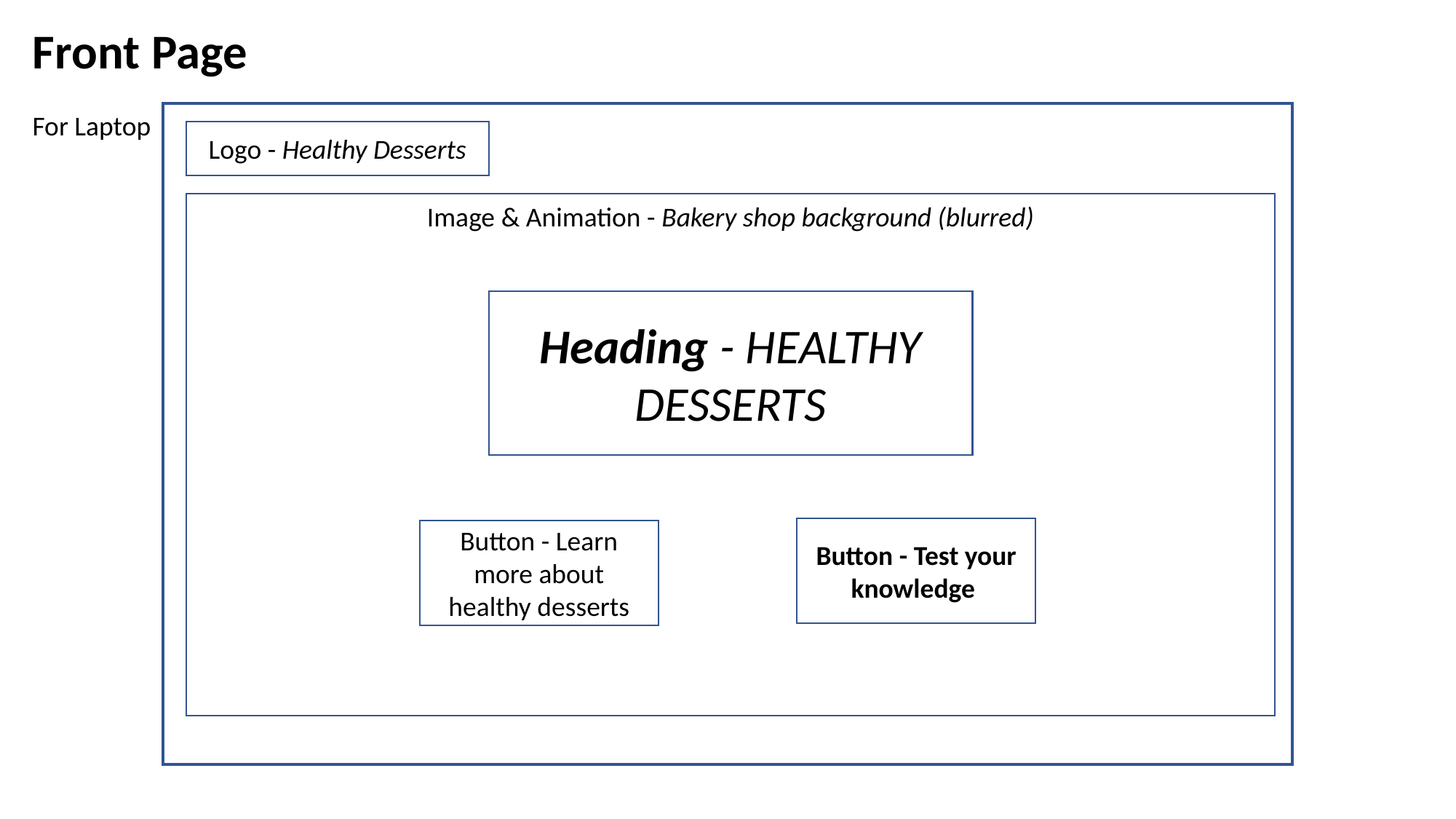

Front Page
For Laptop

Logo - Healthy Desserts
Image & Animation - Bakery shop background (blurred)
Heading - HEALTHY DESSERTS
Button - Test your knowledge
Button - Learn more about healthy desserts